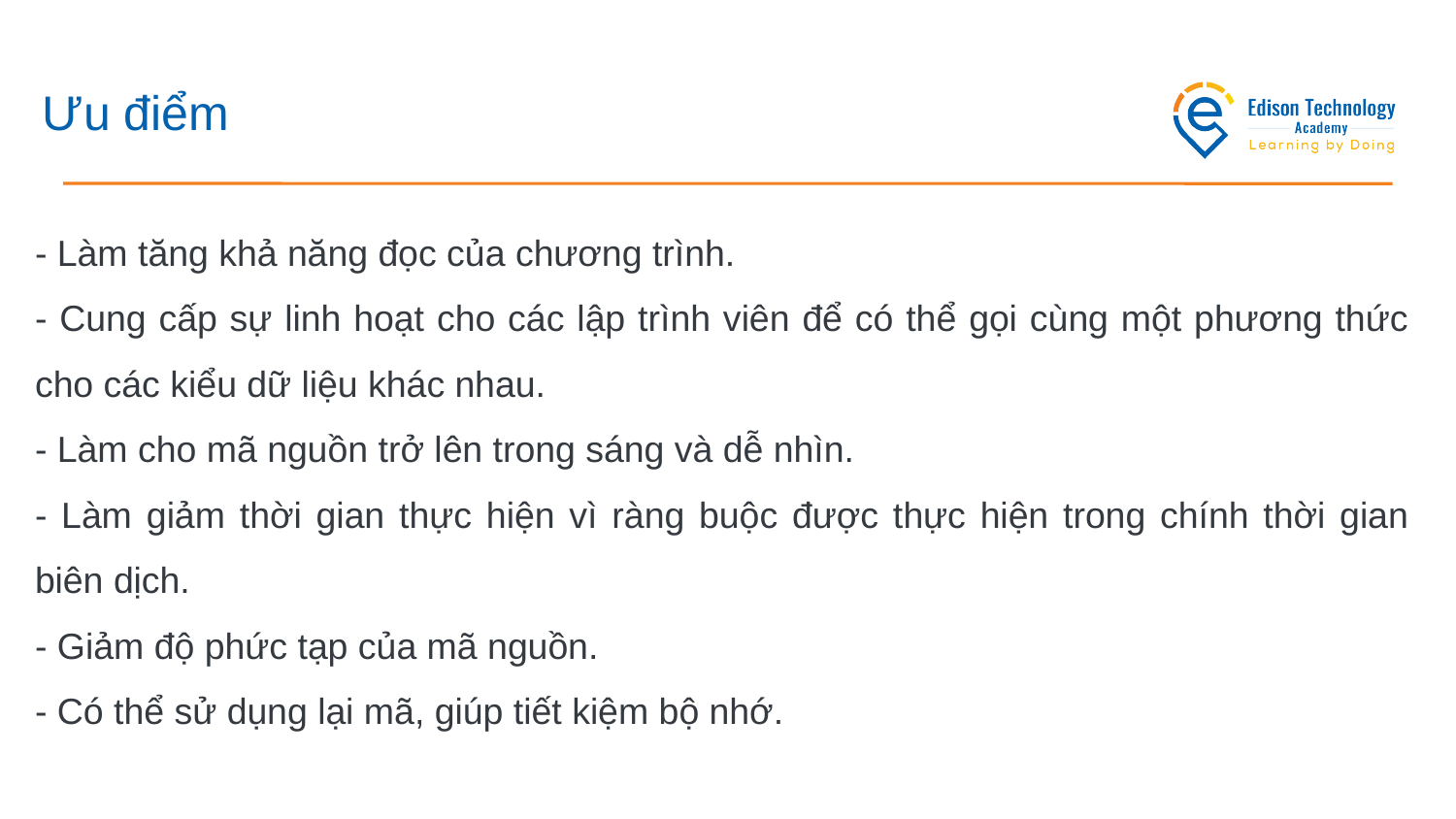

# Ưu điểm
- Làm tăng khả năng đọc của chương trình.
- Cung cấp sự linh hoạt cho các lập trình viên để có thể gọi cùng một phương thức cho các kiểu dữ liệu khác nhau.
- Làm cho mã nguồn trở lên trong sáng và dễ nhìn.
- Làm giảm thời gian thực hiện vì ràng buộc được thực hiện trong chính thời gian biên dịch.
- Giảm độ phức tạp của mã nguồn.
- Có thể sử dụng lại mã, giúp tiết kiệm bộ nhớ.